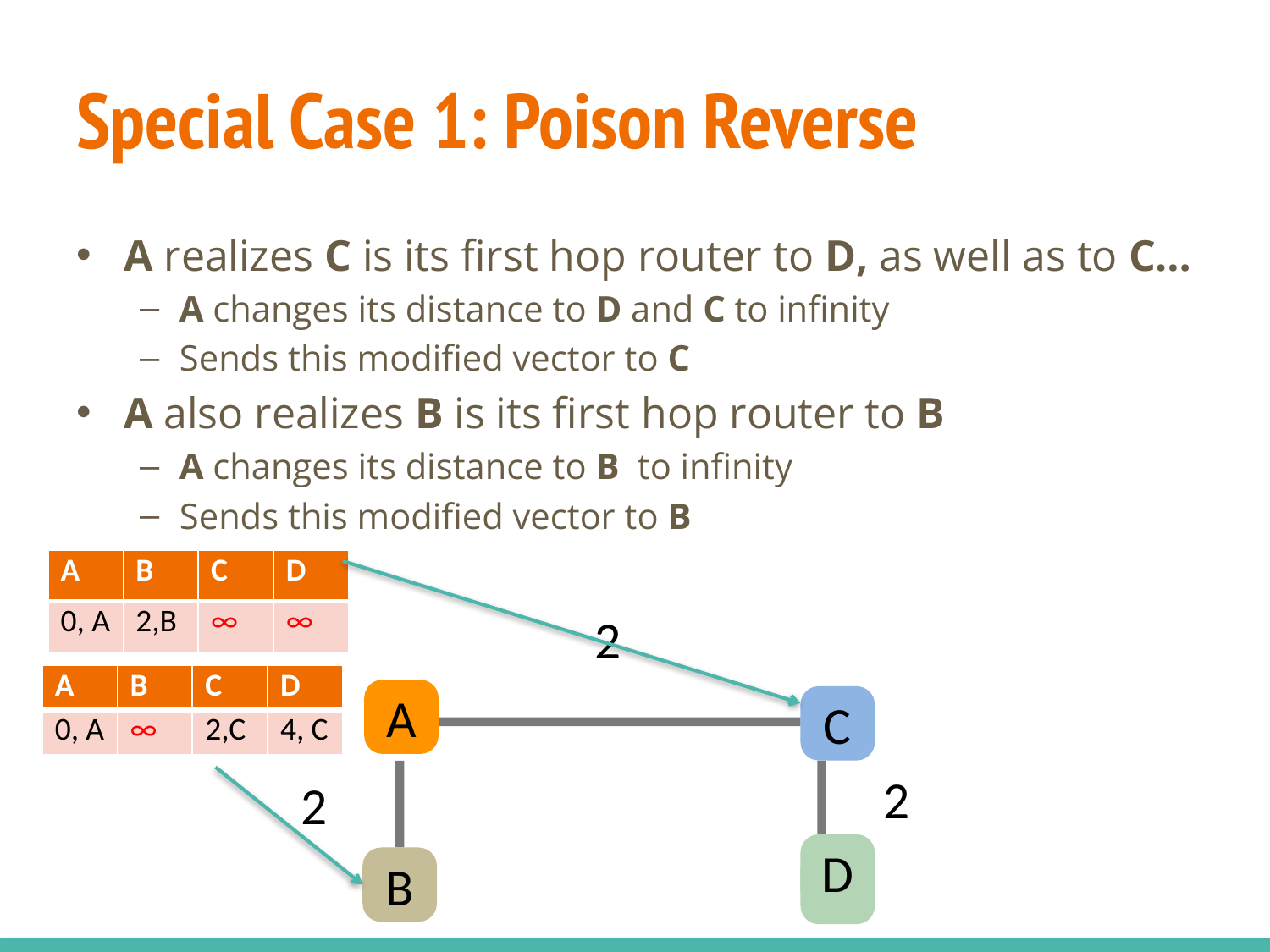

# Special Case 1: Poison Reverse
A realizes C is its first hop router to D, as well as to C…
A changes its distance to D and C to infinity
Sends this modified vector to C
A also realizes B is its first hop router to B
A changes its distance to B  to infinity
Sends this modified vector to B

| A | B | C | D |
| --- | --- | --- | --- |
| 0, A | 2,B | ∞ | ∞ |
2
| A | B | C | D |
| --- | --- | --- | --- |
| 0, A | ∞ | 2,C | 4, C |
A
C

2
2
D
B
D